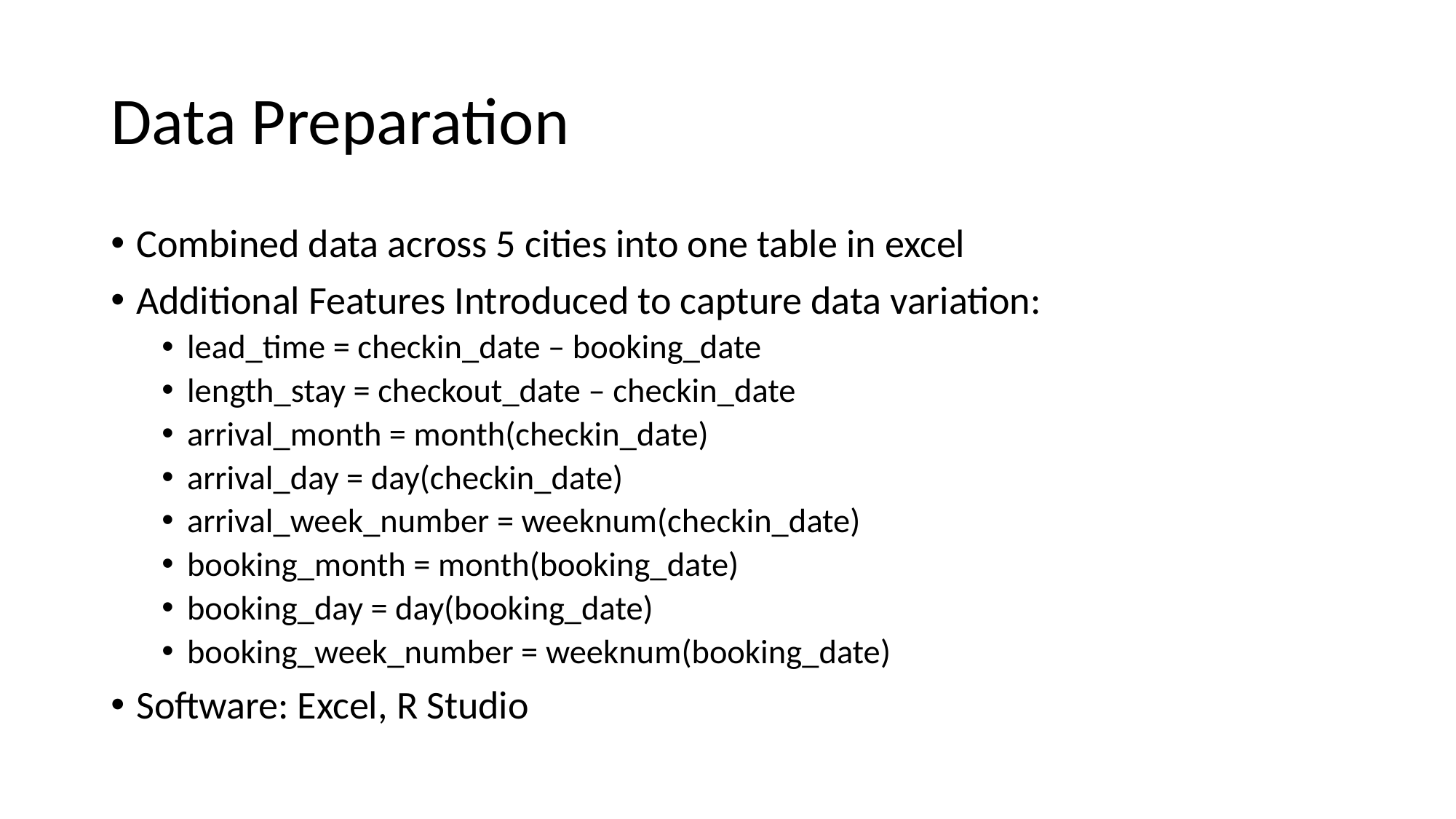

# Data Preparation
Combined data across 5 cities into one table in excel
Additional Features Introduced to capture data variation:
lead_time = checkin_date – booking_date
length_stay = checkout_date – checkin_date
arrival_month = month(checkin_date)
arrival_day = day(checkin_date)
arrival_week_number = weeknum(checkin_date)
booking_month = month(booking_date)
booking_day = day(booking_date)
booking_week_number = weeknum(booking_date)
Software: Excel, R Studio